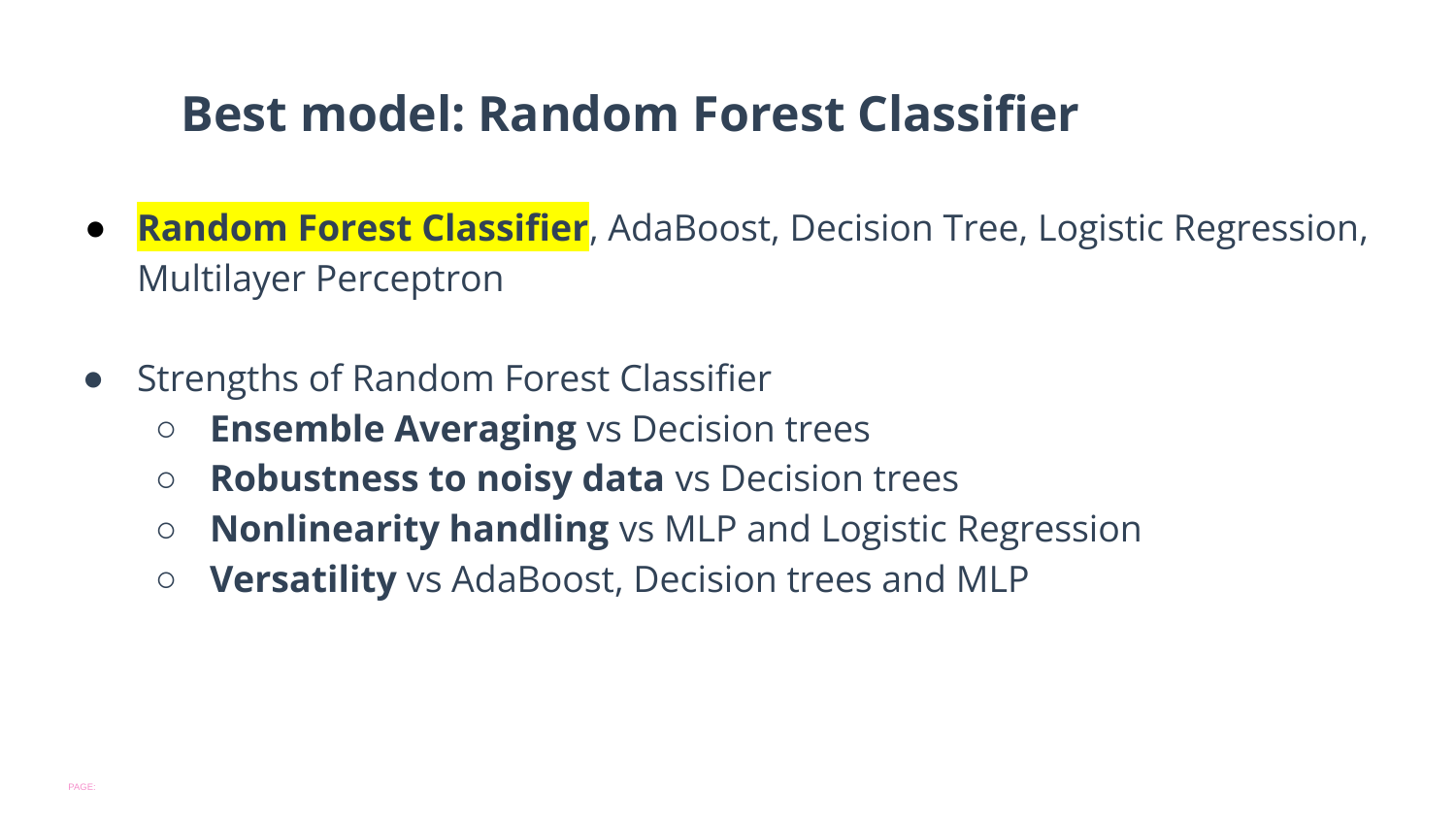

# Best model: Random Forest Classifier
Random Forest Classifier, AdaBoost, Decision Tree, Logistic Regression, Multilayer Perceptron

Strengths of Random Forest Classifier
Ensemble Averaging vs Decision trees
Robustness to noisy data vs Decision trees
Nonlinearity handling vs MLP and Logistic Regression
Versatility vs AdaBoost, Decision trees and MLP